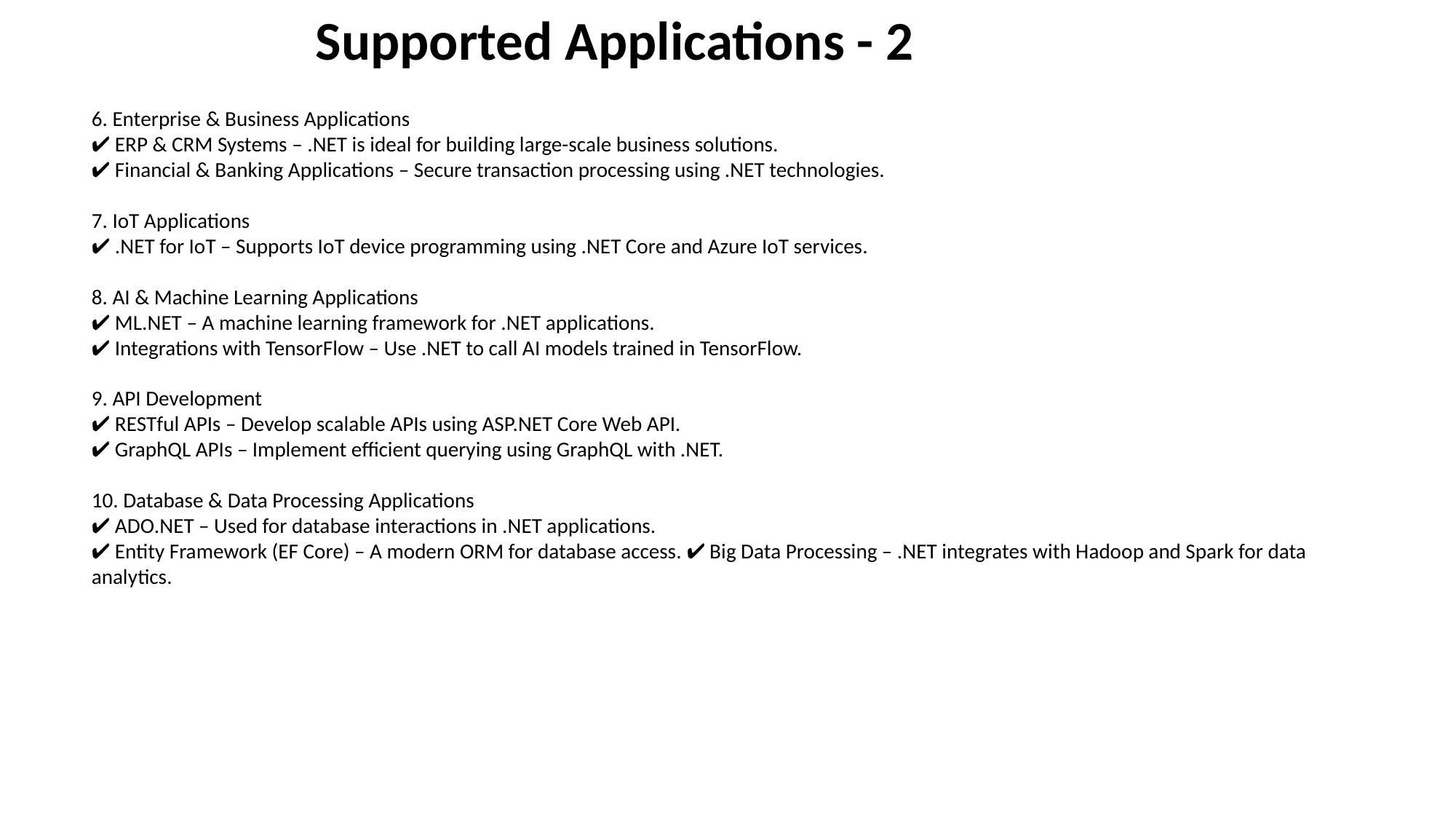

Supported Applications - 2
6. Enterprise & Business Applications
✔ ERP & CRM Systems – .NET is ideal for building large-scale business solutions.
✔ Financial & Banking Applications – Secure transaction processing using .NET technologies.

7. IoT Applications
✔ .NET for IoT – Supports IoT device programming using .NET Core and Azure IoT services.

8. AI & Machine Learning Applications
✔ ML.NET – A machine learning framework for .NET applications.
✔ Integrations with TensorFlow – Use .NET to call AI models trained in TensorFlow.

9. API Development
✔ RESTful APIs – Develop scalable APIs using ASP.NET Core Web API.
✔ GraphQL APIs – Implement efficient querying using GraphQL with .NET.

10. Database & Data Processing Applications
✔ ADO.NET – Used for database interactions in .NET applications.
✔ Entity Framework (EF Core) – A modern ORM for database access. ✔ Big Data Processing – .NET integrates with Hadoop and Spark for data analytics.